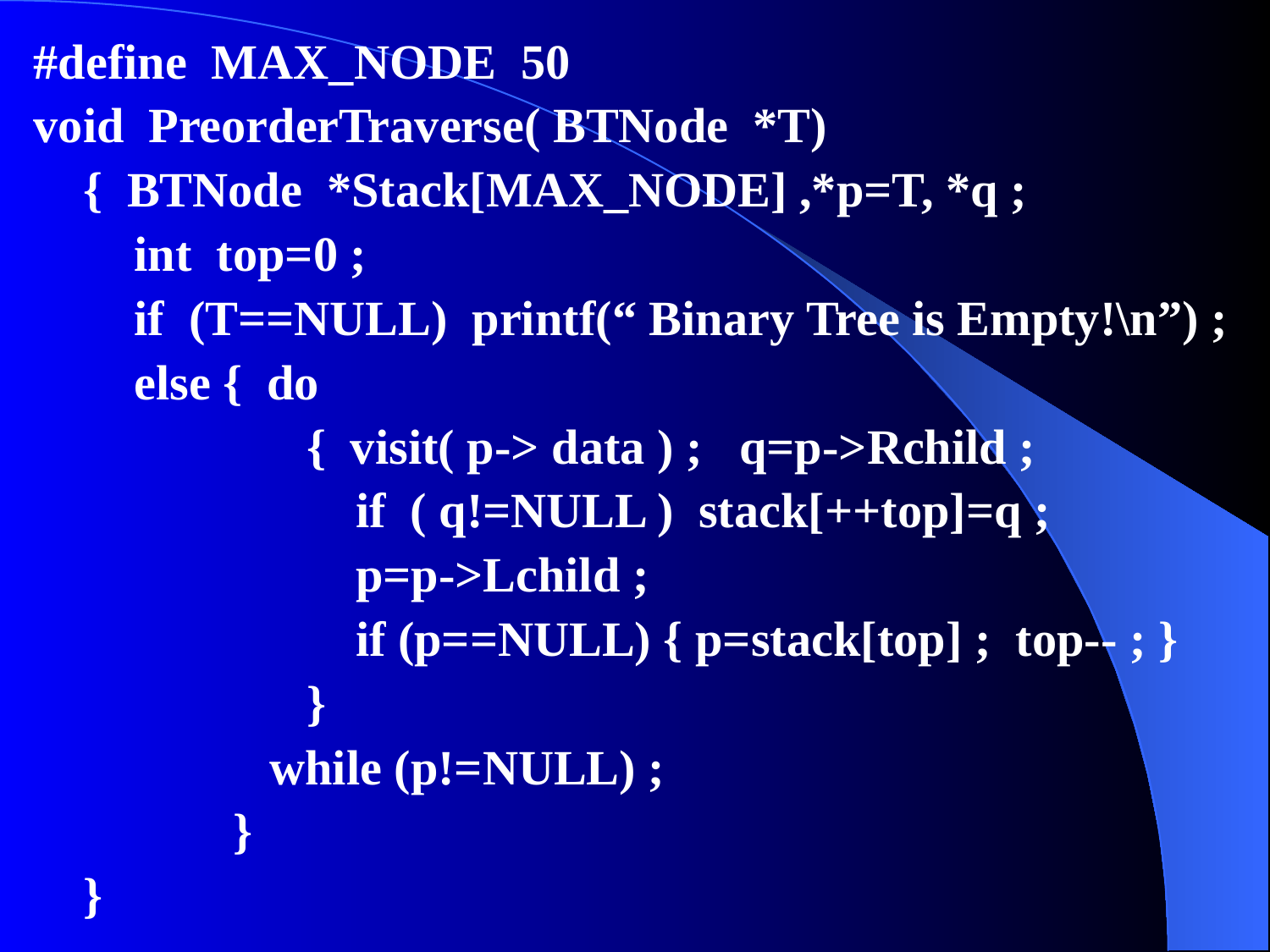

#define  MAX_NODE  50
void  PreorderTraverse( BTNode  *T)
{  BTNode  *Stack[MAX_NODE] ,*p=T, *q ;
int  top=0 ;
if  (T==NULL)  printf(“ Binary Tree is Empty!\n”) ;
else {  do
      {  visit( p-> data ) ;   q=p->Rchild ;
          if  ( q!=NULL )  stack[++top]=q ;
          p=p->Lchild ;
          if (p==NULL) { p=stack[top] ;  top-- ; }
      }
   while (p!=NULL) ;
}
}